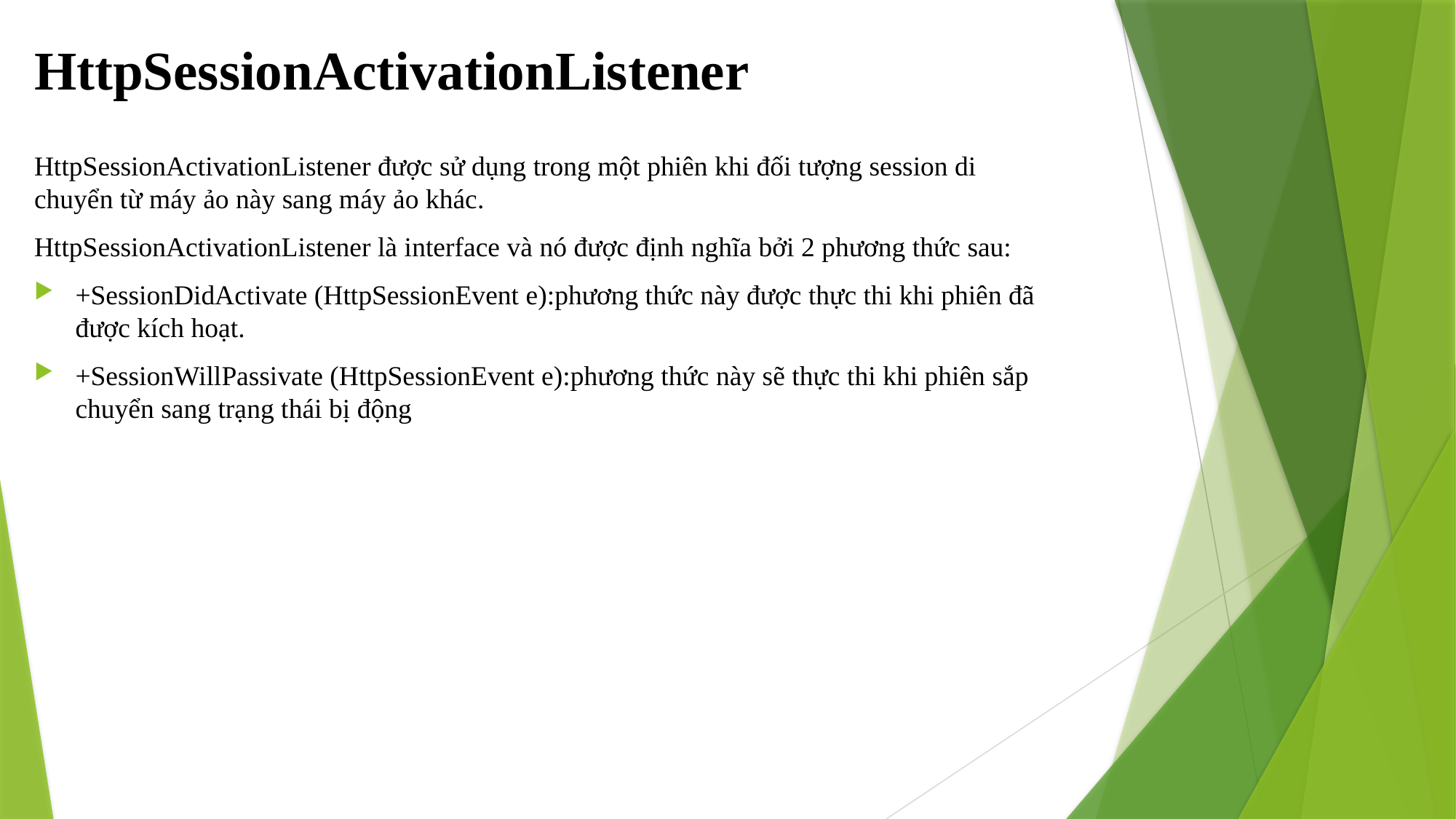

# HttpSessionActivationListener
HttpSessionActivationListener được sử dụng trong một phiên khi đối tượng session di chuyển từ máy ảo này sang máy ảo khác.
HttpSessionActivationListener là interface và nó được định nghĩa bởi 2 phương thức sau:
+SessionDidActivate (HttpSessionEvent e):phương thức này được thực thi khi phiên đã được kích hoạt.
+SessionWillPassivate (HttpSessionEvent e):phương thức này sẽ thực thi khi phiên sắp chuyển sang trạng thái bị động